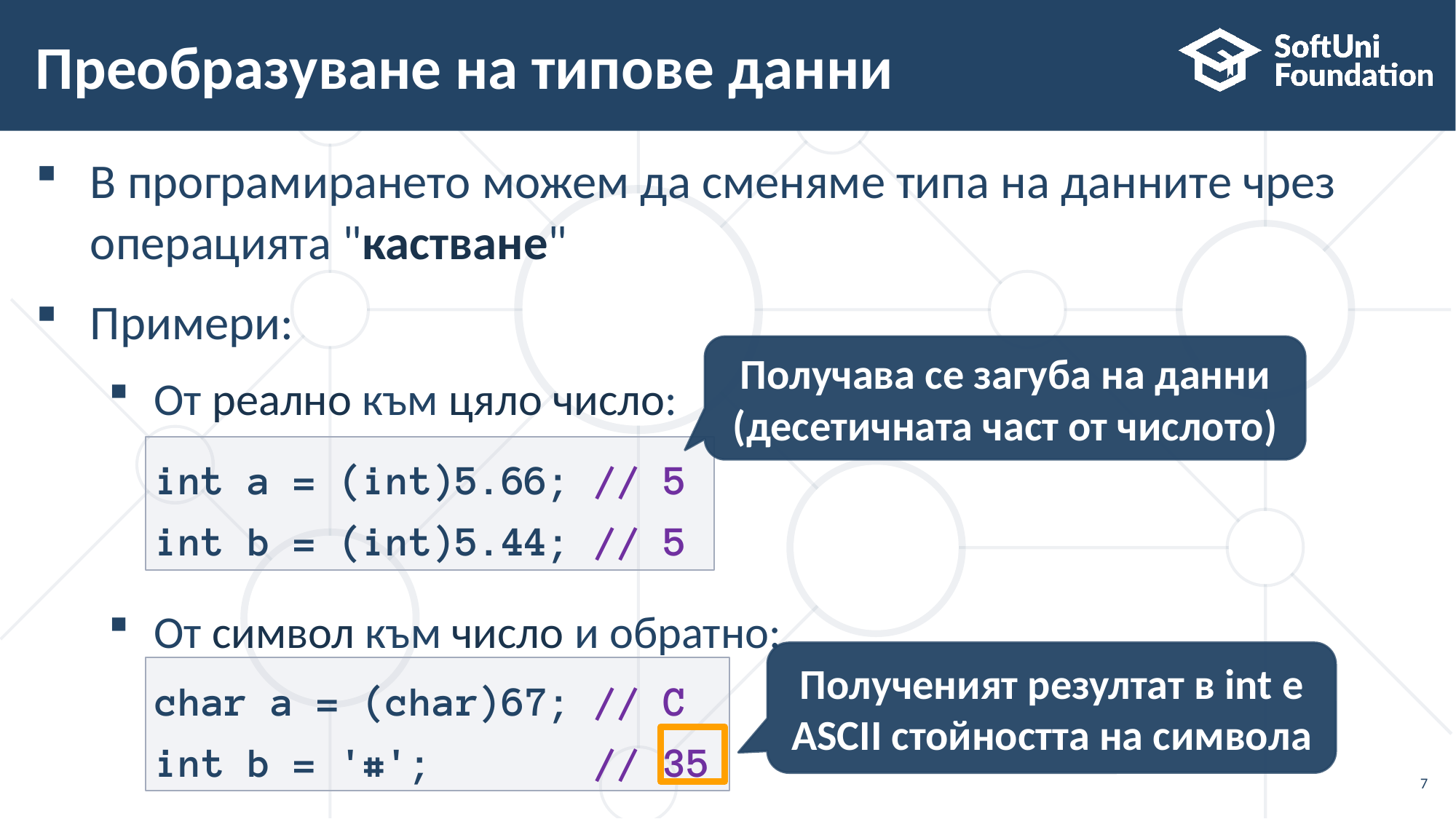

# Преобразуване на типове данни
В програмирането можем да сменяме типа на данните чрез
операцията "кастване"
Примери:
От реално към цяло число:

От символ към число и обратно:

Получава се загуба на данни (десетичната част от числото)
int a = (int)5.66; // 5
int b = (int)5.44; // 5
Полученият резултат в int е ASCII стойността на символа
char a = (char)67; // C
int b = '#';       // 35

7